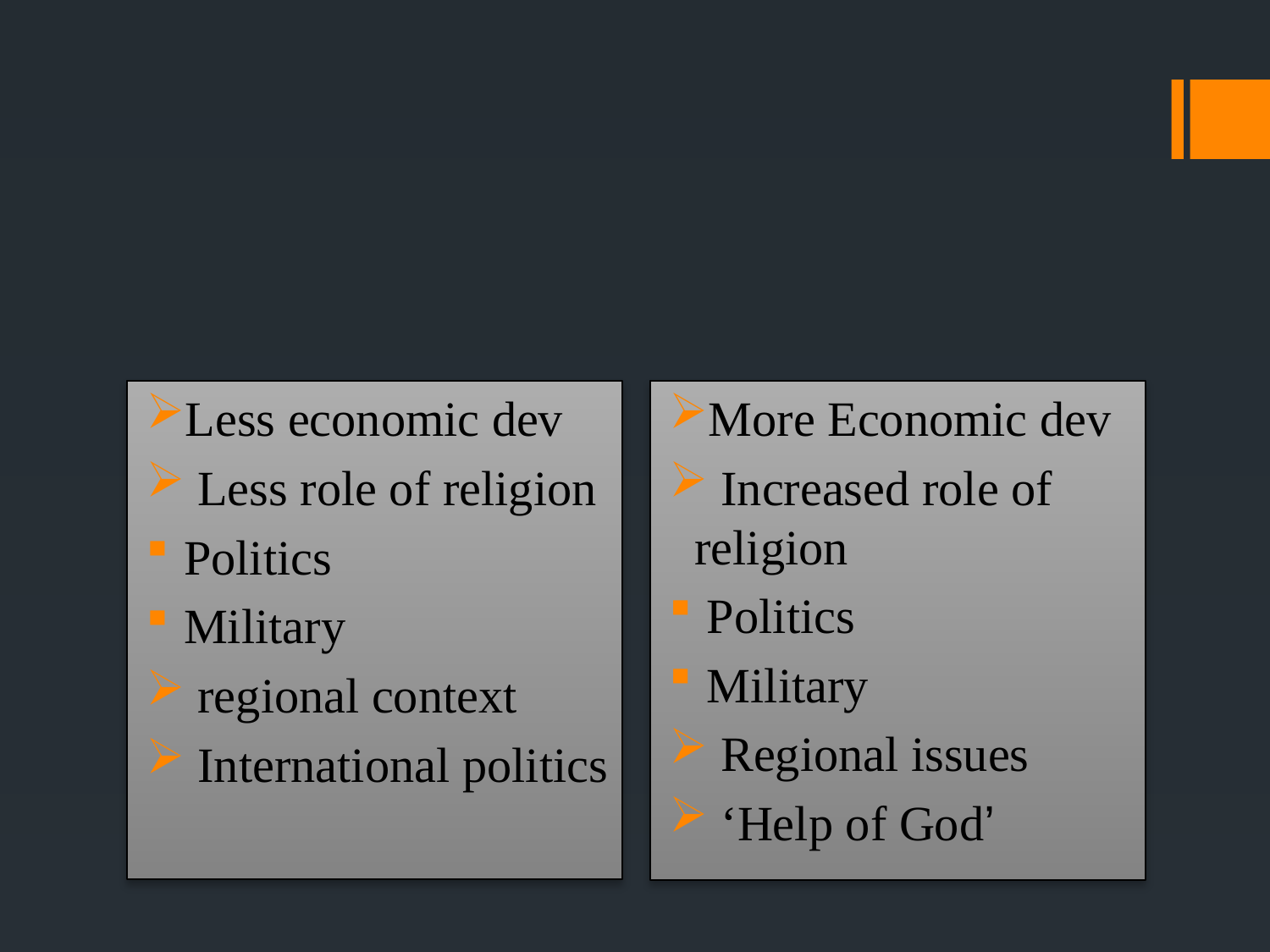

#
Less economic dev
 Less role of religion
 Politics
 Military
 regional context
 International politics

More Economic dev
 Increased role of religion
 Politics
 Military
 Regional issues
 ‘Help of God’